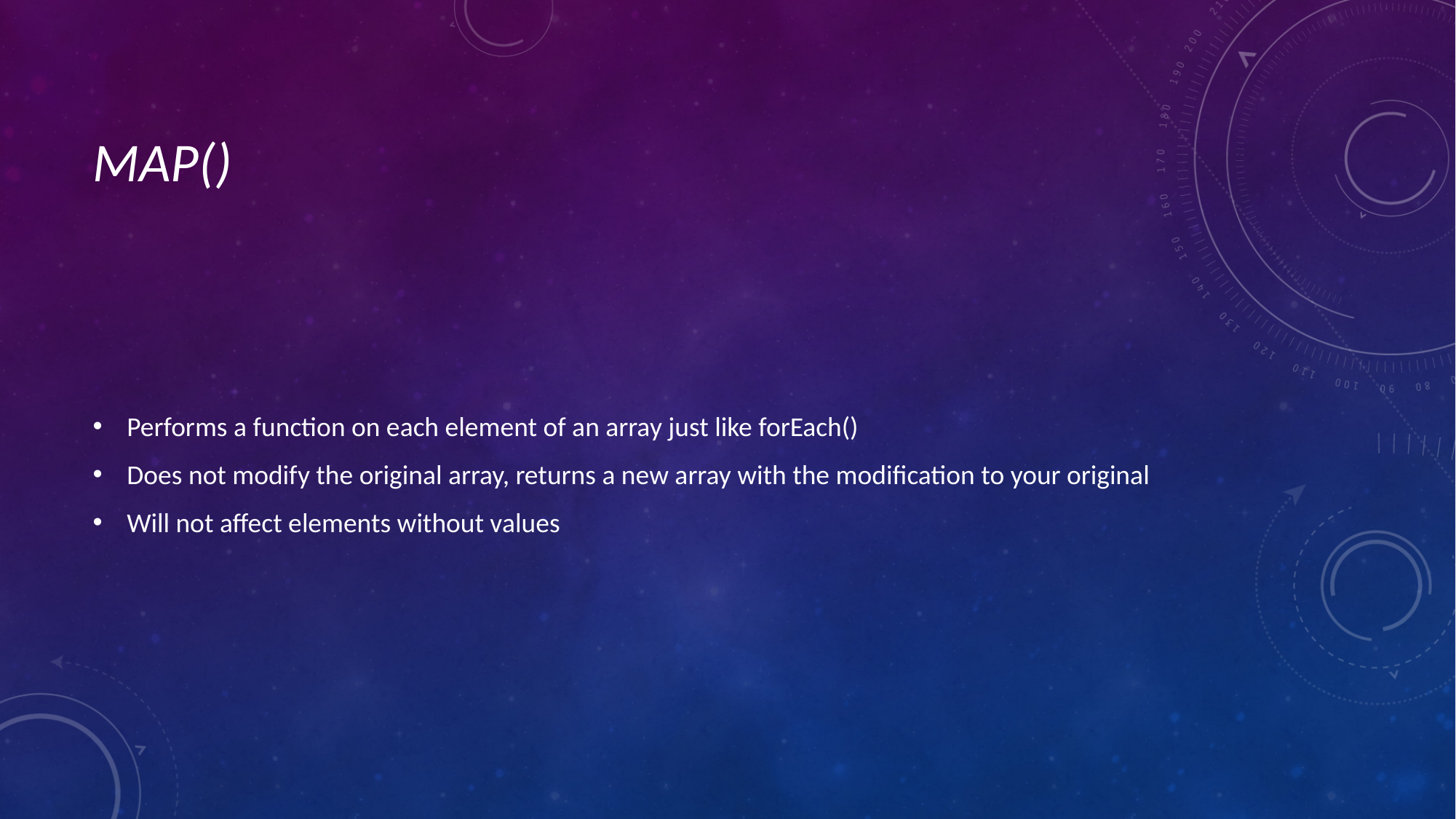

# Map()
Performs a function on each element of an array just like forEach()
Does not modify the original array, returns a new array with the modification to your original
Will not affect elements without values